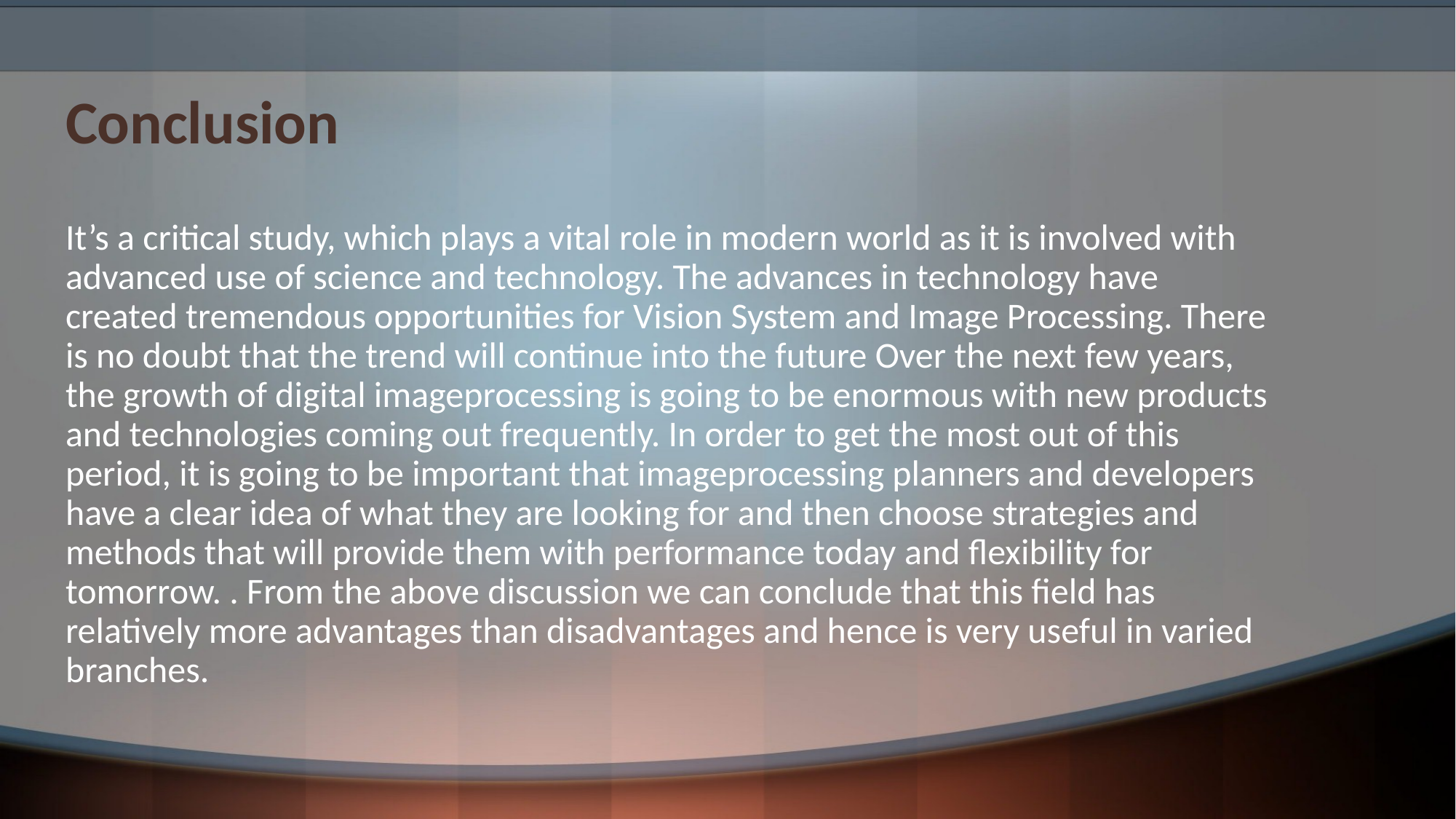

# Conclusion
It’s a critical study, which plays a vital role in modern world as it is involved with advanced use of science and technology. The advances in technology have created tremendous opportunities for Vision System and Image Processing. There is no doubt that the trend will continue into the future Over the next few years, the growth of digital imageprocessing is going to be enormous with new products and technologies coming out frequently. In order to get the most out of this period, it is going to be important that imageprocessing planners and developers have a clear idea of what they are looking for and then choose strategies and methods that will provide them with performance today and flexibility for tomorrow. . From the above discussion we can conclude that this field has relatively more advantages than disadvantages and hence is very useful in varied branches.